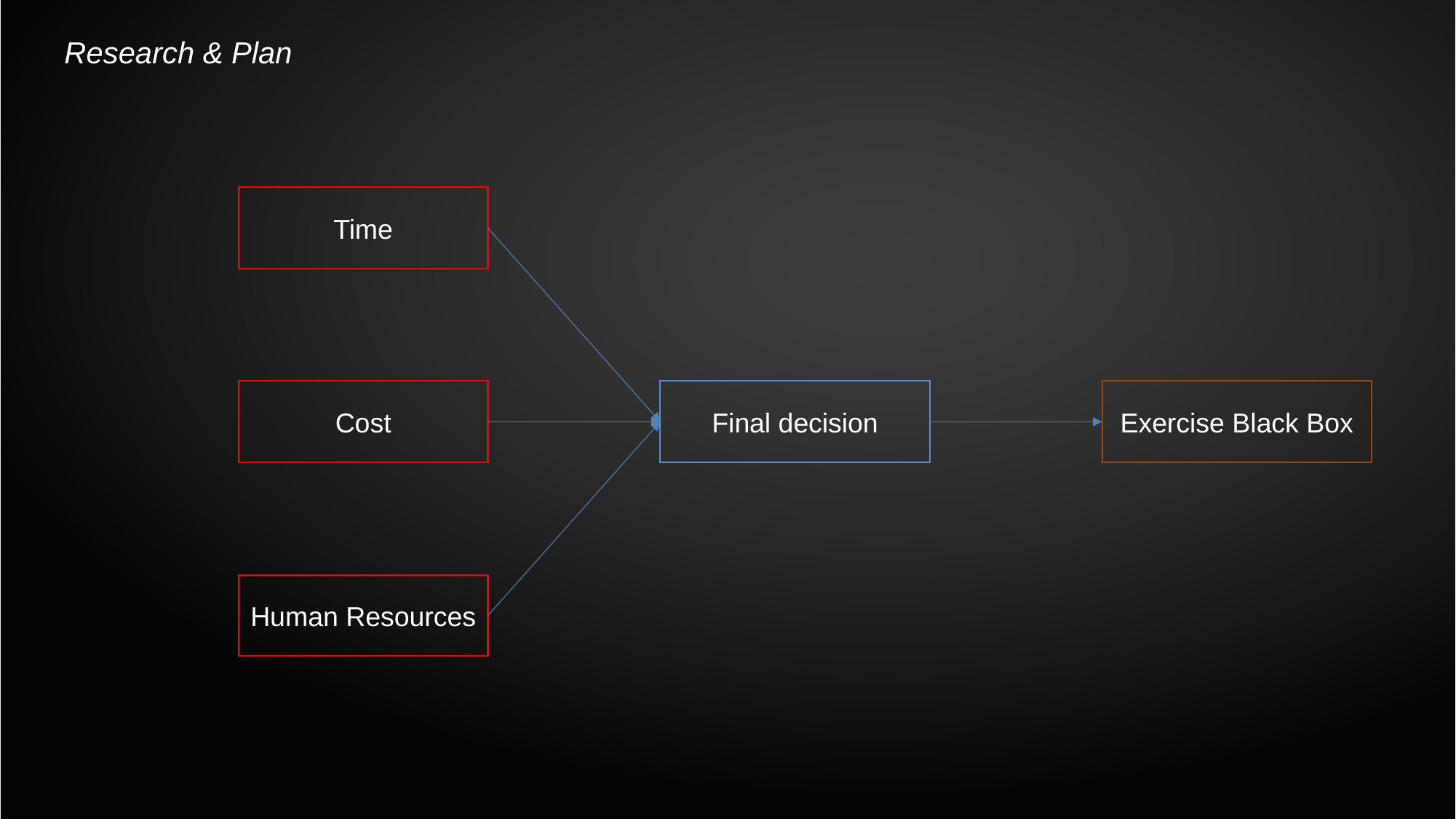

Research & Plan
Time
Cost
Final decision
Exercise Black Box
Human Resources